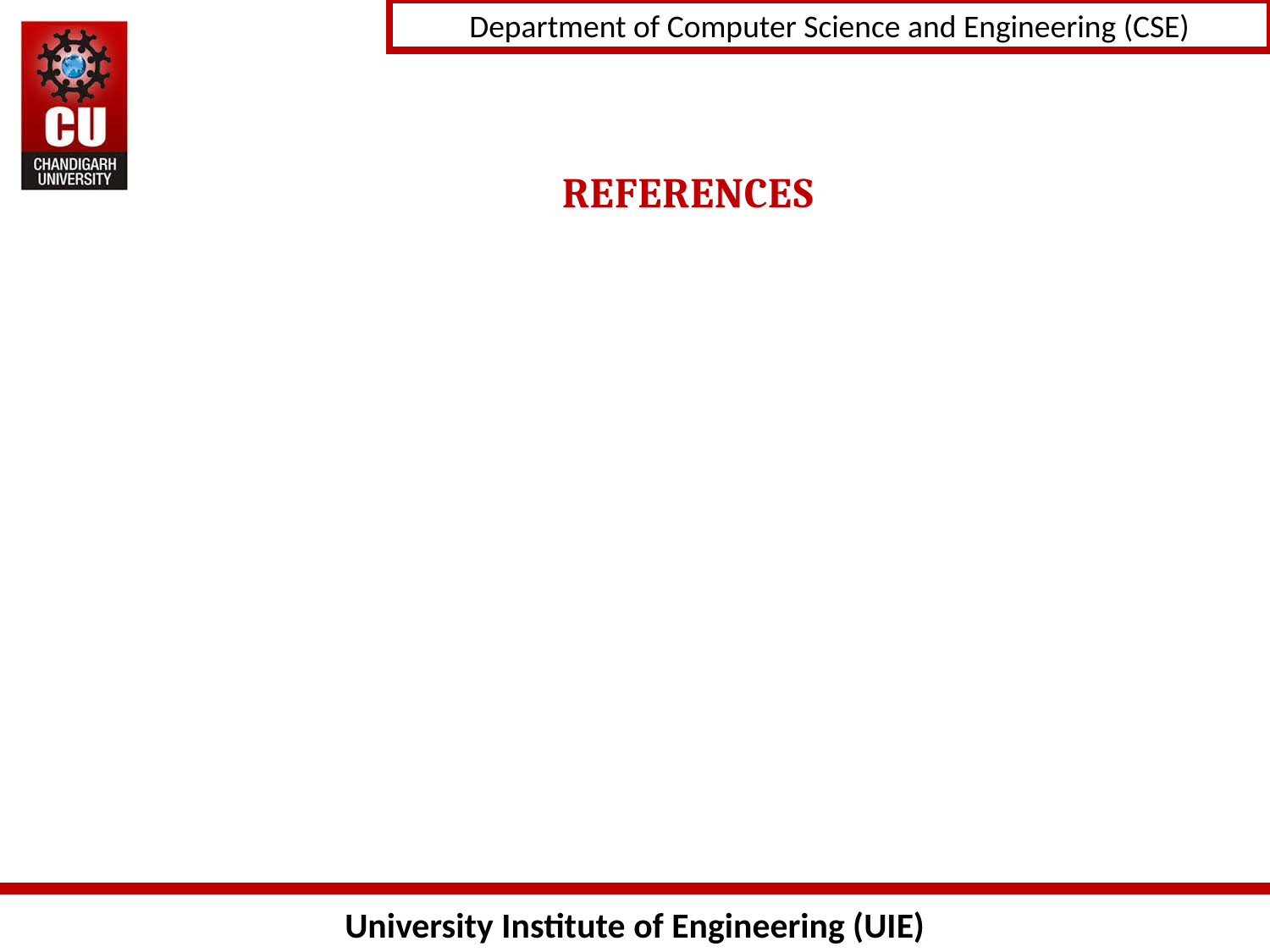

# REFERENCES
Text books:
Cormen, Leiserson, Rivest, Stein, “Introduction to Algorithms”, Prentice Hall of India, 3rd edition 2012. problem, Graph coloring.

Websites:
https://www.tutorialspoint.com/data_structures_algorithms/graph_data_structure.htm
https://www.javatpoint.com/graph-theory-graph-representations
https://www.javatpoint.com/depth-first-search-algorithm
https://www.javatpoint.com/breadth-first-search-algorithm
https://www.gatevidyalay.com/topological-sort-topological-sorting/